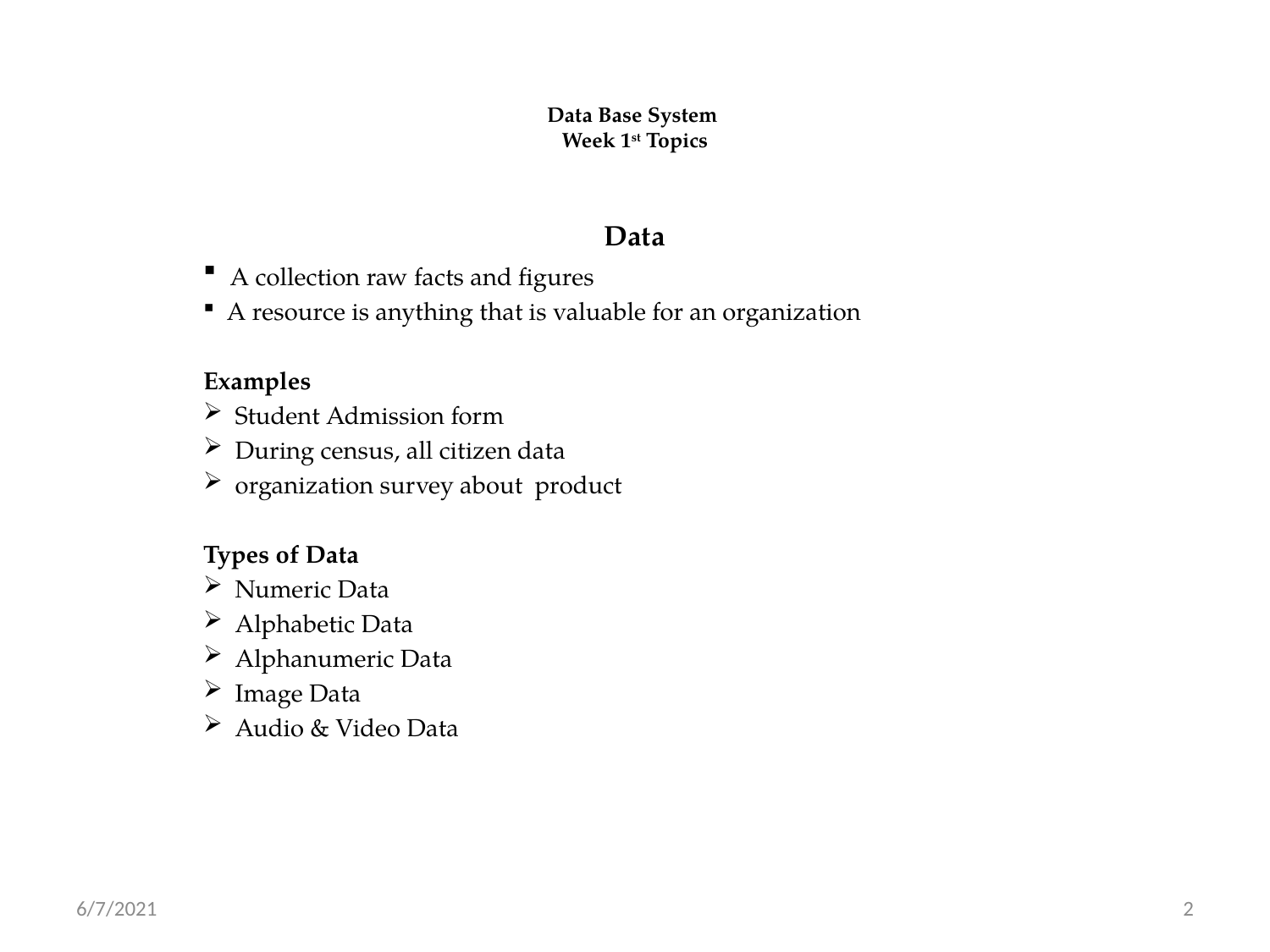

# Data Base System Week 1st Topics
Data
  A collection raw facts and figures
  A resource is anything that is valuable for an organization

Examples
  Student Admission form
  During census, all citizen data
  organization survey about  product

Types of Data
  Numeric Data
  Alphabetic Data
  Alphanumeric Data
  Image Data
  Audio & Video Data
6/7/2021
2